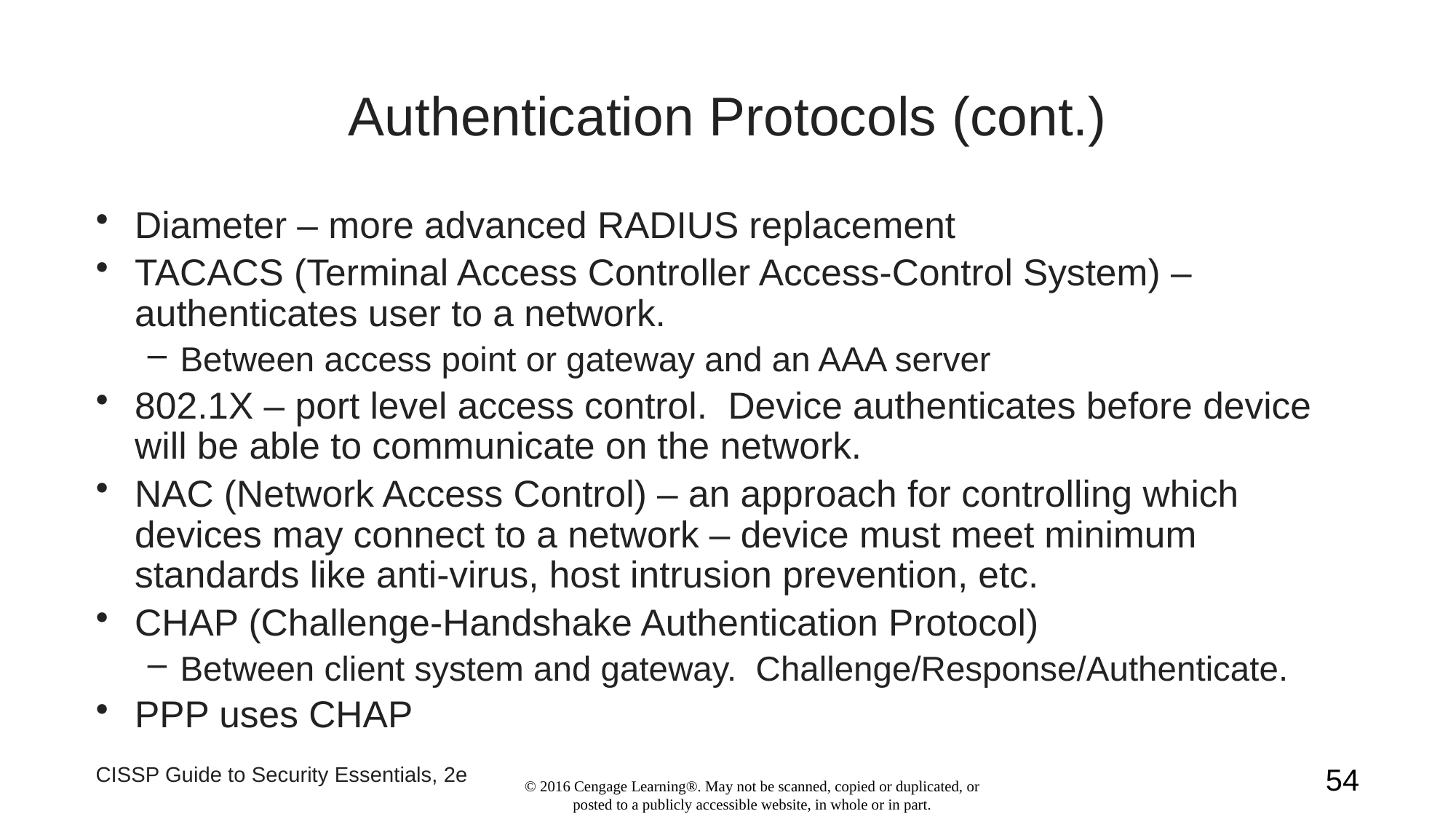

# Authentication Protocols (cont.)
Diameter – more advanced RADIUS replacement
TACACS (Terminal Access Controller Access-Control System) – authenticates user to a network.
Between access point or gateway and an AAA server
802.1X – port level access control.  Device authenticates before device will be able to communicate on the network.
NAC (Network Access Control) – an approach for controlling which devices may connect to a network – device must meet minimum standards like anti-virus, host intrusion prevention, etc.
CHAP (Challenge-Handshake Authentication Protocol)
Between client system and gateway.  Challenge/Response/Authenticate.
PPP uses CHAP
CISSP Guide to Security Essentials, 2e
54
© 2016 Cengage Learning®. May not be scanned, copied or duplicated, or posted to a publicly accessible website, in whole or in part.